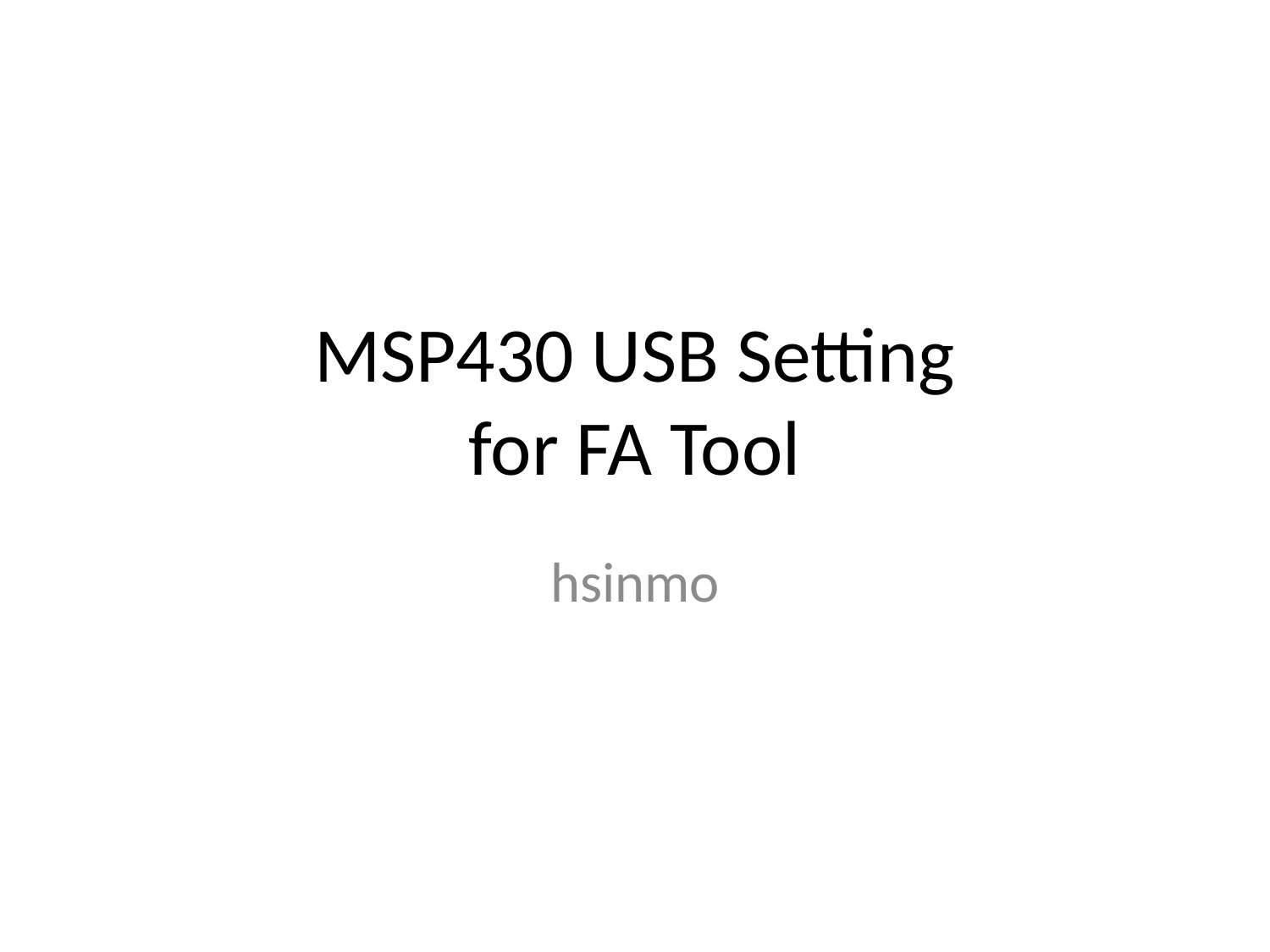

# MSP430 USB Setting for FA Tool
hsinmo